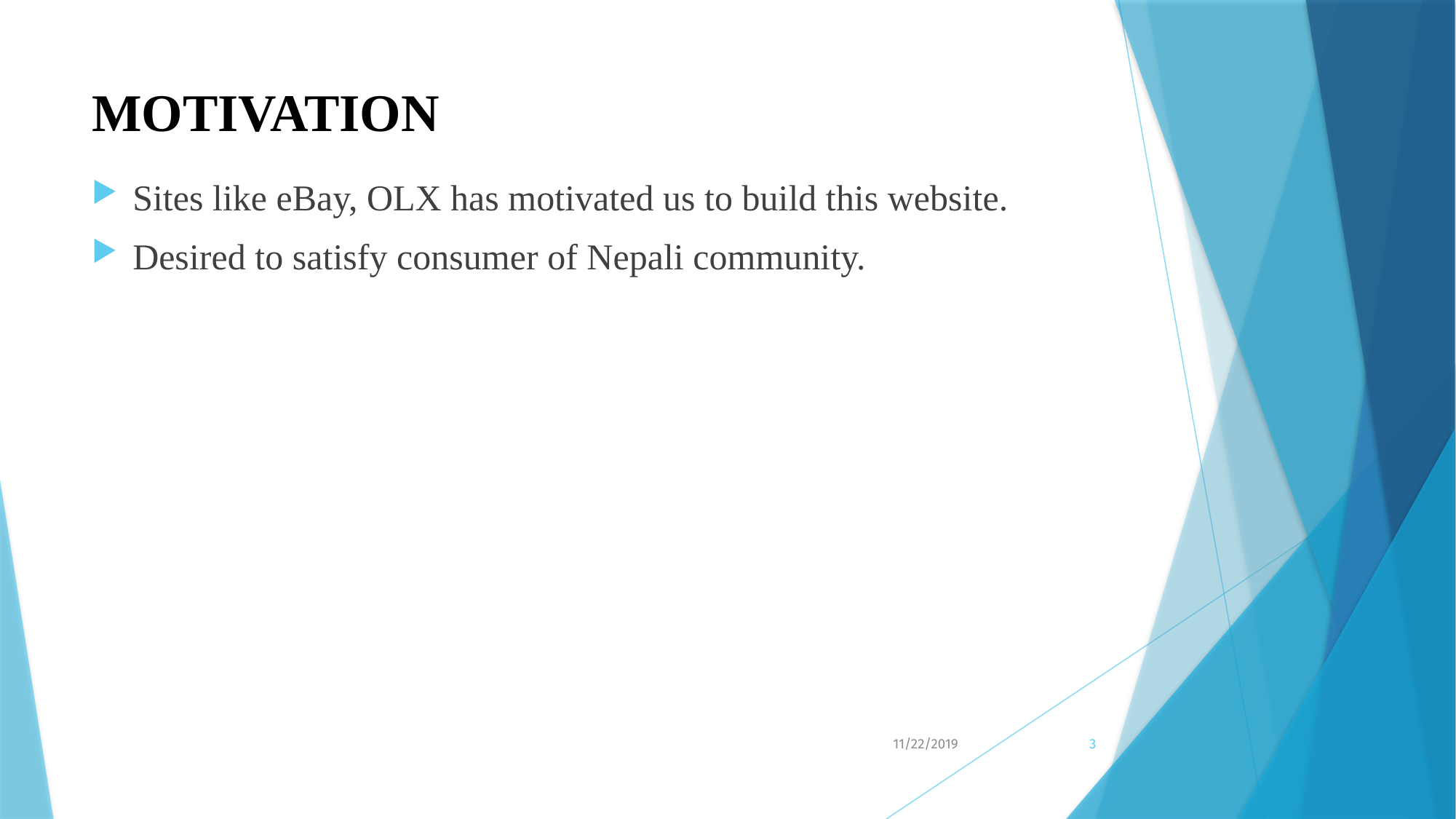

# MOTIVATION
Sites like eBay, OLX has motivated us to build this website.
Desired to satisfy consumer of Nepali community.

11/22/2019
3